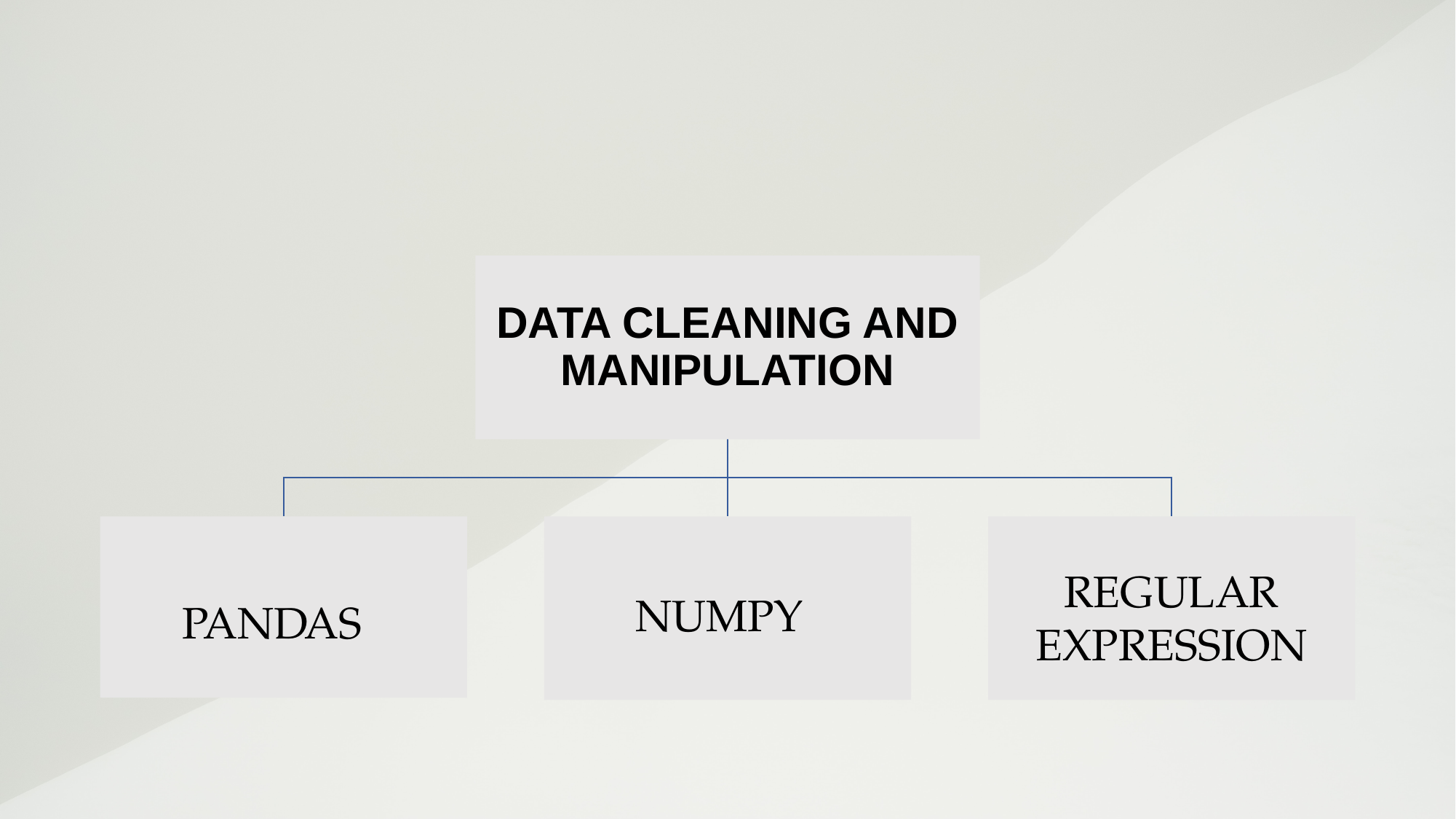

DATA CLEANING AND MANIPULATION
PANDAS
NUMPY
REGULAR EXPRESSION